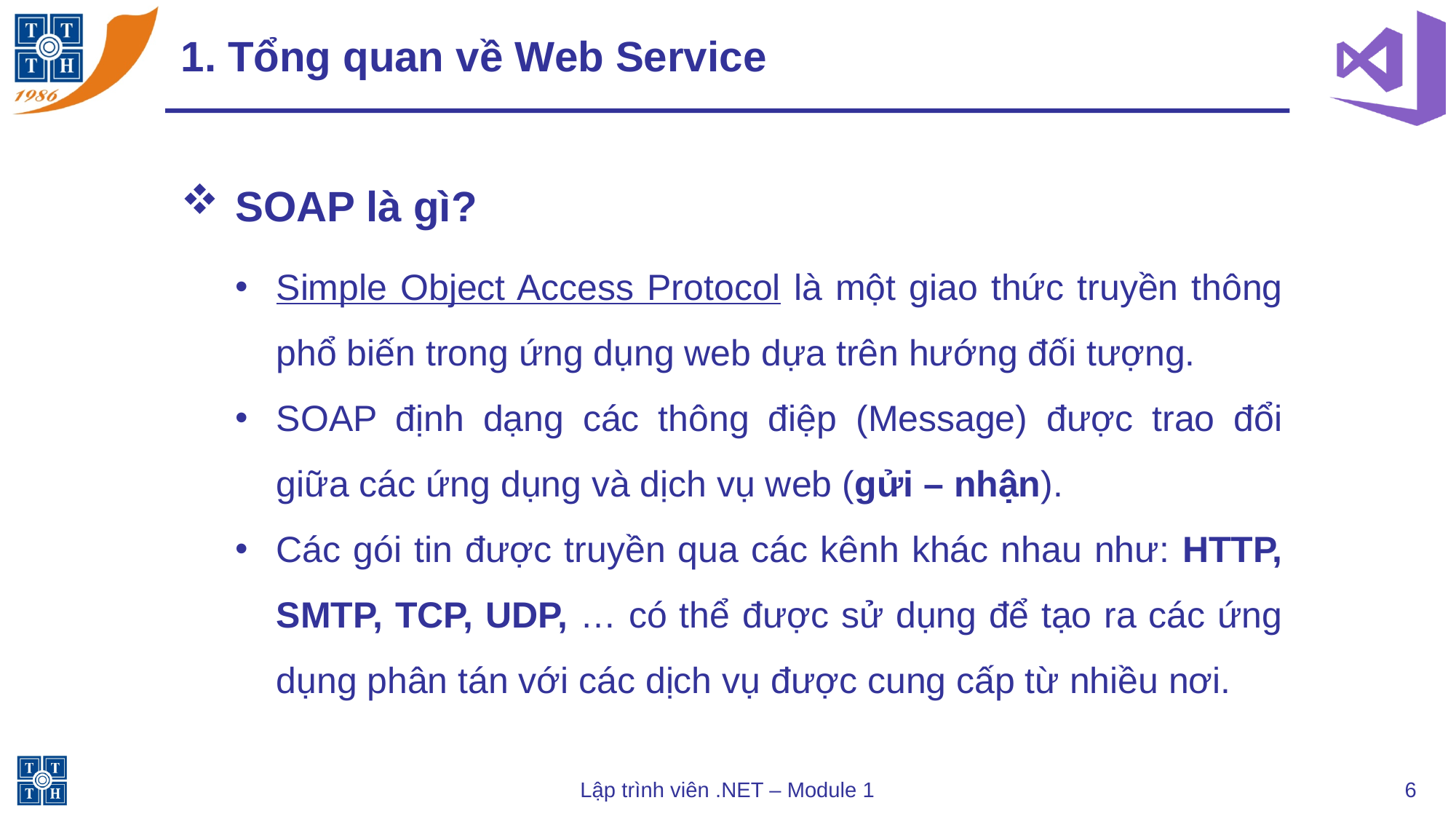

# 1. Tổng quan về Web Service
SOAP là gì?
Simple Object Access Protocol là một giao thức truyền thông phổ biến trong ứng dụng web dựa trên hướng đối tượng.
SOAP định dạng các thông điệp (Message) được trao đổi giữa các ứng dụng và dịch vụ web (gửi – nhận).
Các gói tin được truyền qua các kênh khác nhau như: HTTP, SMTP, TCP, UDP, … có thể được sử dụng để tạo ra các ứng dụng phân tán với các dịch vụ được cung cấp từ nhiều nơi.